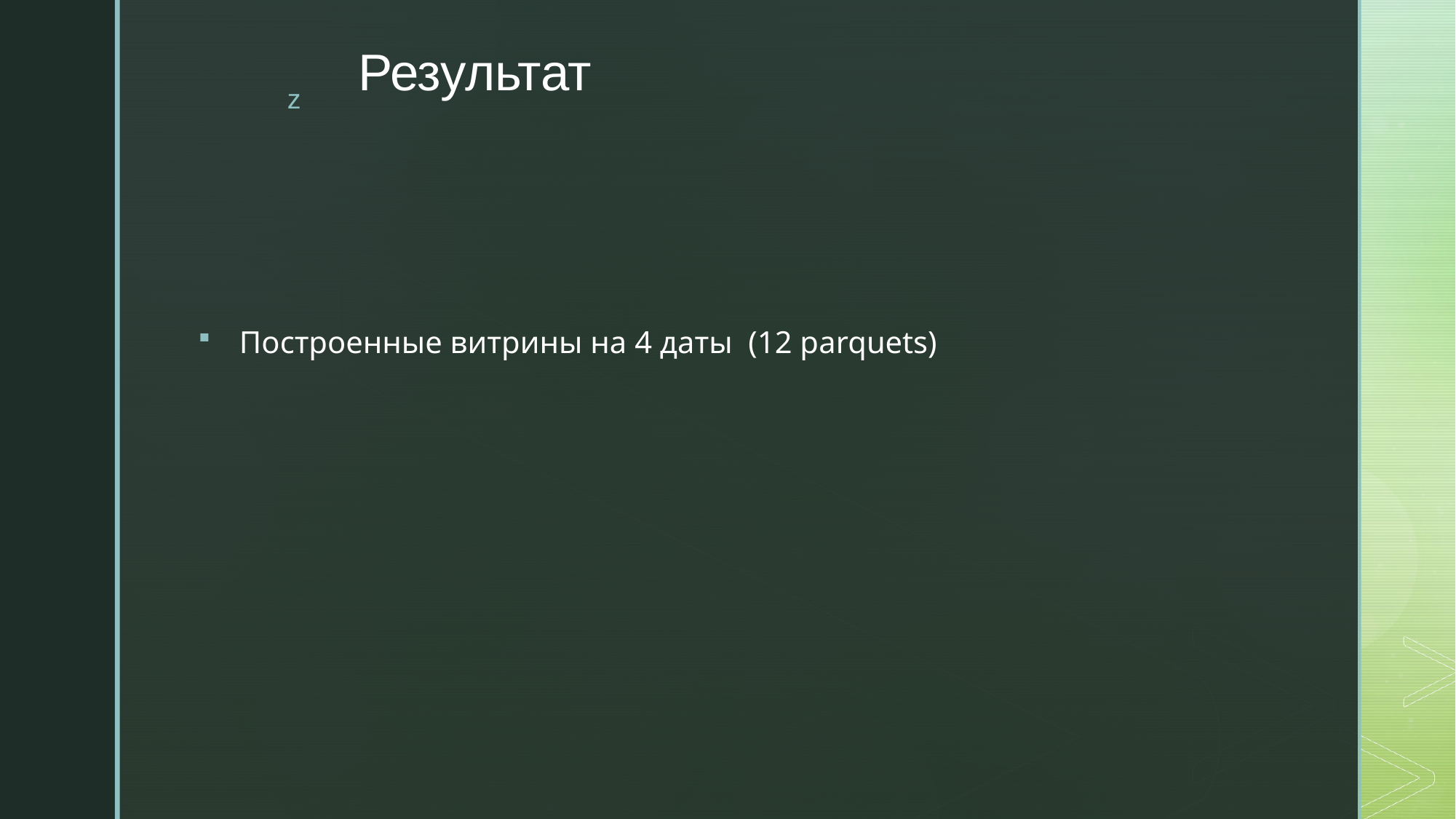

# Результат
Построенные витрины на 4 даты  (12 parquets)